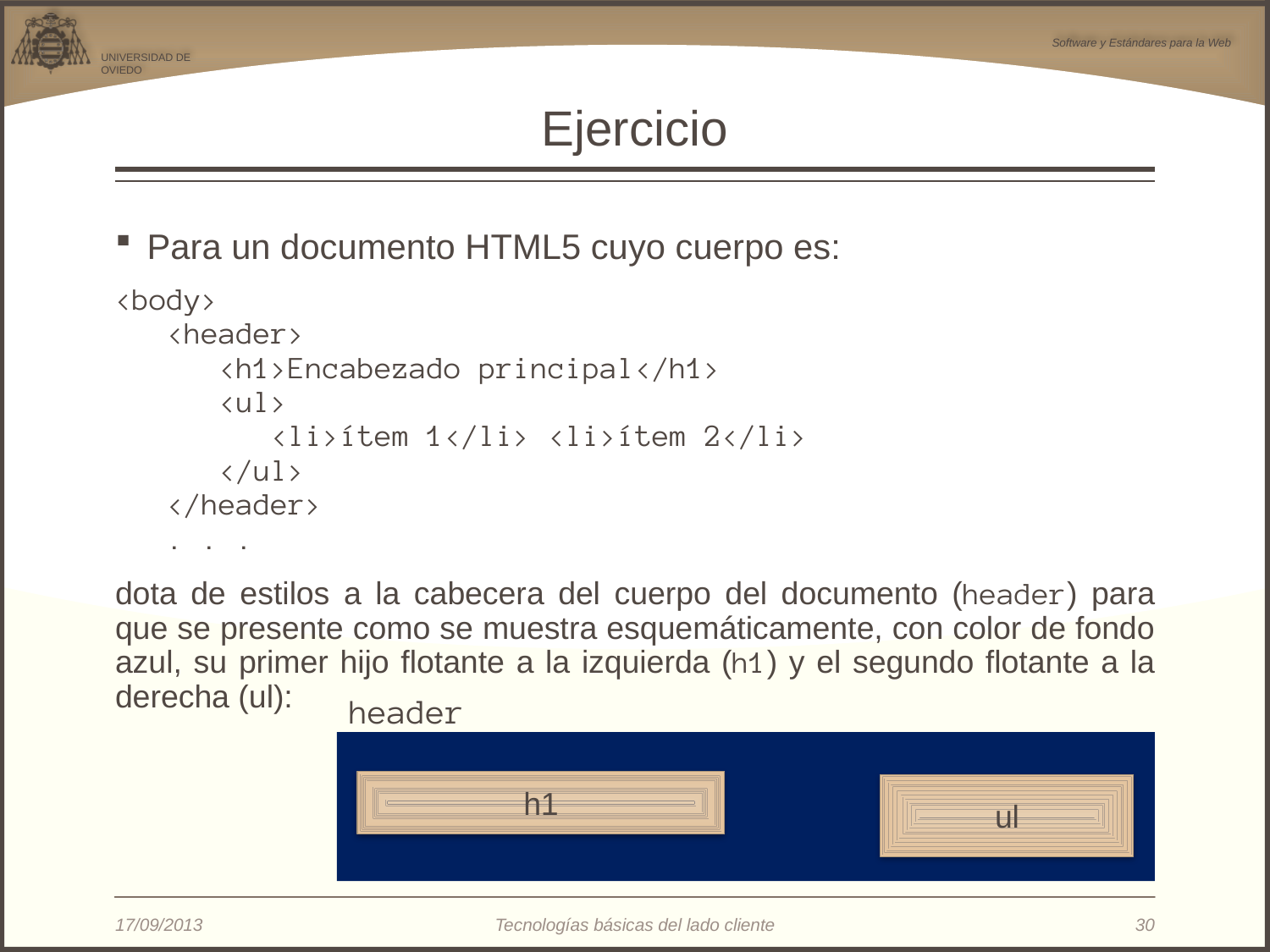

# Ejercicio
Para un documento HTML5 cuyo cuerpo es:
<body>
   <header>
      <h1>Encabezado principal</h1>
      <ul>
         <li>ítem 1</li> <li>ítem 2</li>
      </ul>
   </header>
   . . .
dota de estilos a la cabecera del cuerpo del documento (header) para que se presente como se muestra esquemáticamente, con color de fondo azul, su primer hijo flotante a la izquierda (h1) y el segundo flotante a la derecha (ul):
header

h1
ul
Tecnologías básicas del lado cliente
17/09/2013
30